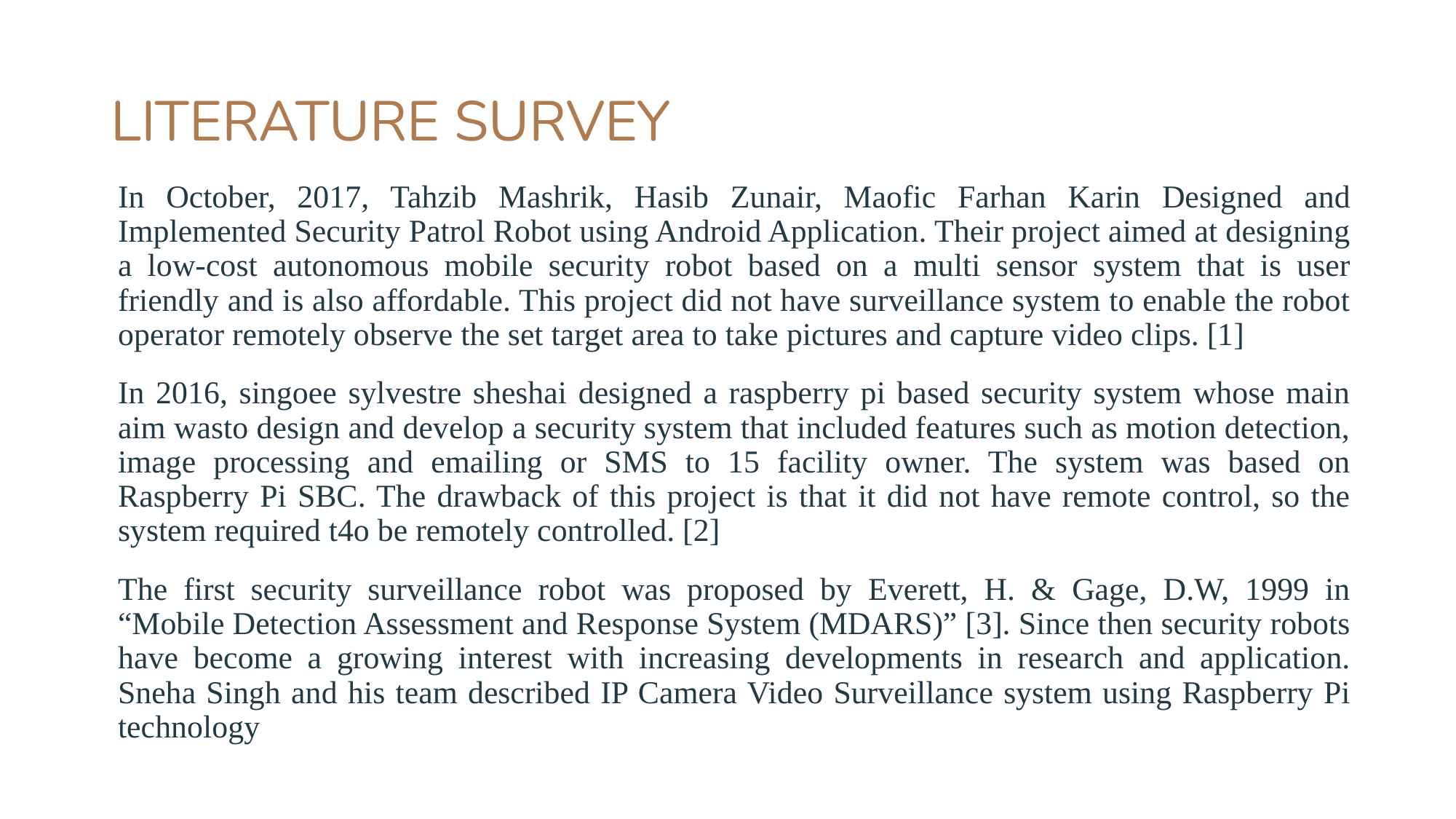

# LITERATURE SURVEY
In October, 2017, Tahzib Mashrik, Hasib Zunair, Maofic Farhan Karin Designed and Implemented Security Patrol Robot using Android Application. Their project aimed at designing a low-cost autonomous mobile security robot based on a multi sensor system that is user friendly and is also affordable. This project did not have surveillance system to enable the robot operator remotely observe the set target area to take pictures and capture video clips. [1]
In 2016, singoee sylvestre sheshai designed a raspberry pi based security system whose main aim wasto design and develop a security system that included features such as motion detection, image processing and emailing or SMS to 15 facility owner. The system was based on Raspberry Pi SBC. The drawback of this project is that it did not have remote control, so the system required t4o be remotely controlled. [2]
The first security surveillance robot was proposed by Everett, H. & Gage, D.W, 1999 in “Mobile Detection Assessment and Response System (MDARS)” [3]. Since then security robots have become a growing interest with increasing developments in research and application. Sneha Singh and his team described IP Camera Video Surveillance system using Raspberry Pi technology